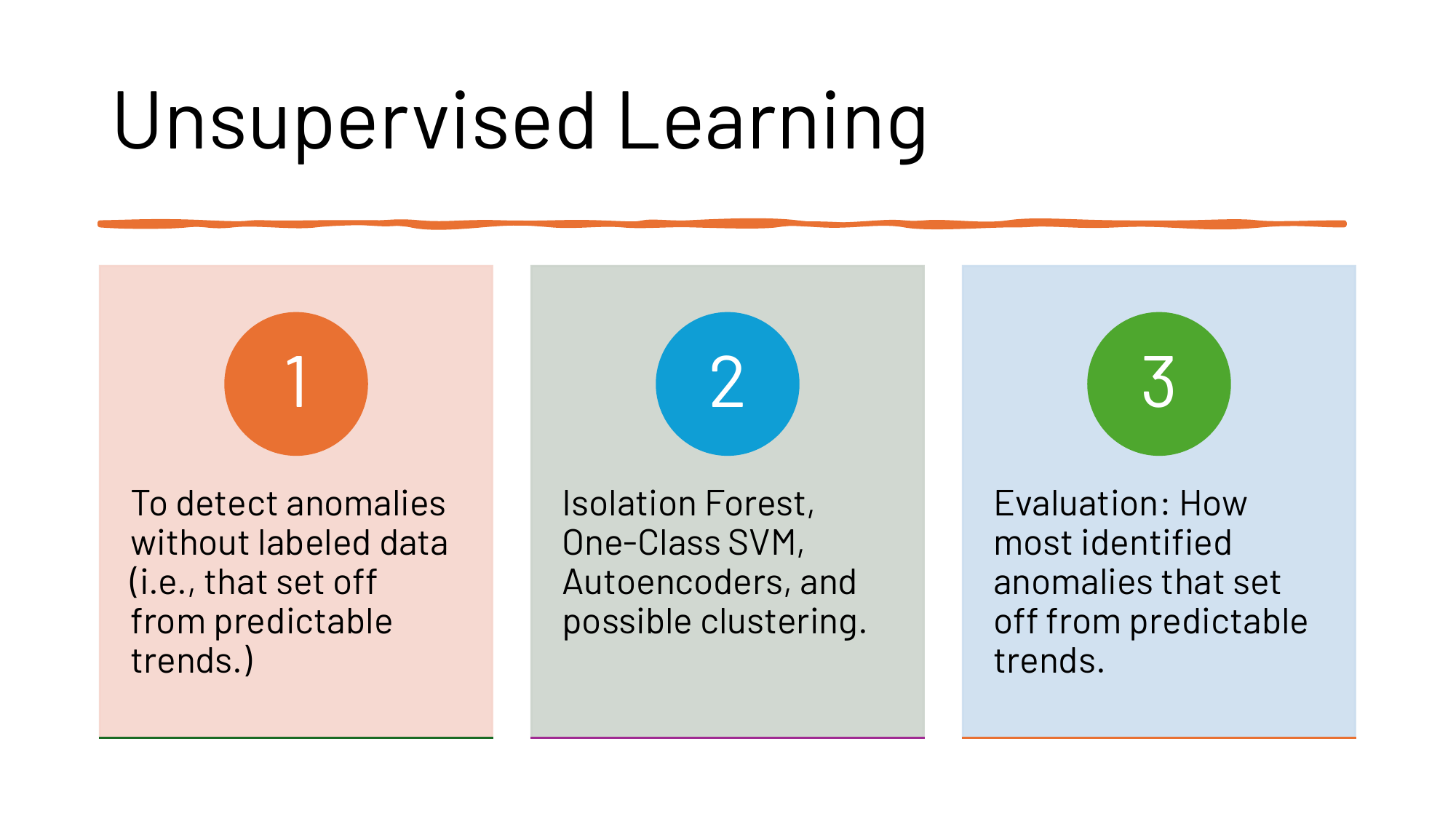

# Unsupervised Learning

To detect anomalies without labeled data (i.e., that set off from predictable trends.)
1
Isolation Forest, One-Class SVM, Autoencoders, and possible clustering.
2
Evaluation: How most identified anomalies that set off from predictable trends.
3